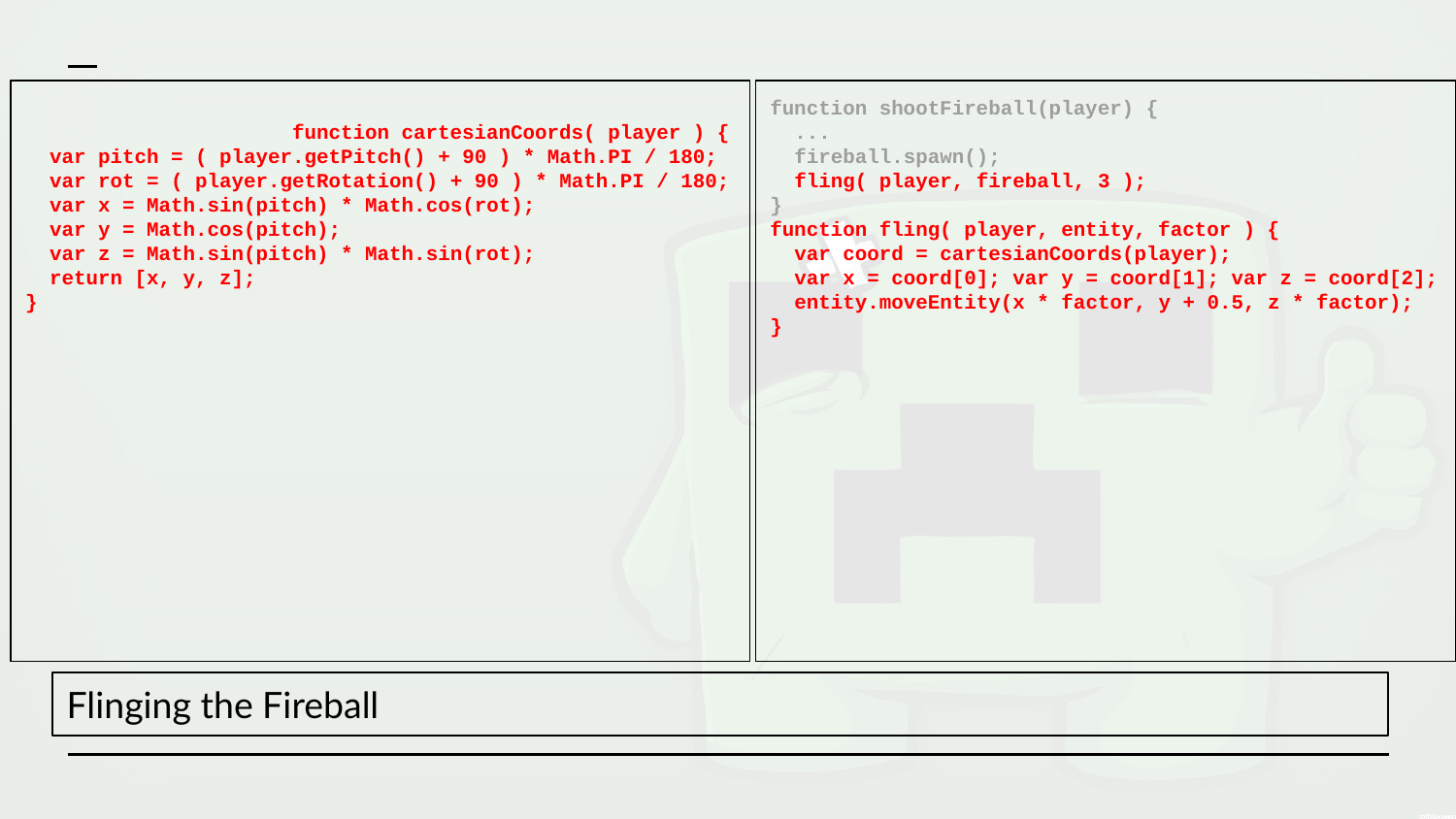

function cartesianCoords( player ) {
  var pitch = ( player.getPitch() + 90 ) * Math.PI / 180;
  var rot = ( player.getRotation() + 90 ) * Math.PI / 180;
  var x = Math.sin(pitch) * Math.cos(rot);
  var y = Math.cos(pitch);
  var z = Math.sin(pitch) * Math.sin(rot);
  return [x, y, z];
}

function shootFireball(player) {
  ...
  fireball.spawn();
  fling( player, fireball, 3 );
}
function fling( player, entity, factor ) {
  var coord = cartesianCoords(player);
  var x = coord[0]; var y = coord[1]; var z = coord[2];
  entity.moveEntity(x * factor, y + 0.5, z * factor);
}

Flinging the Fireball